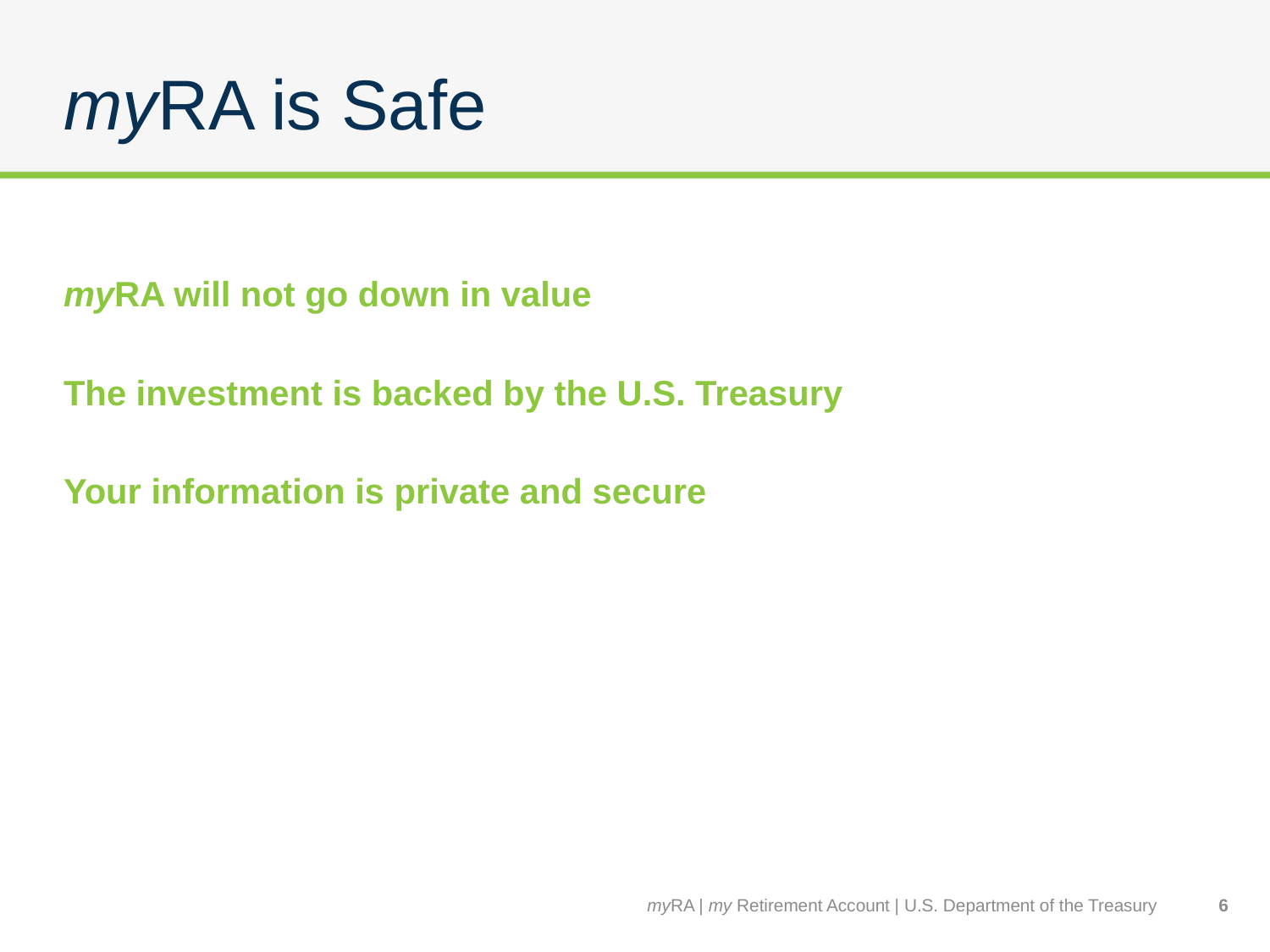

# myRA is Safe
myRA will not go down in value

The investment is backed by the U.S. Treasury

Your information is private and secure
myRA | my Retirement Account | U.S. Department of the Treasury
6